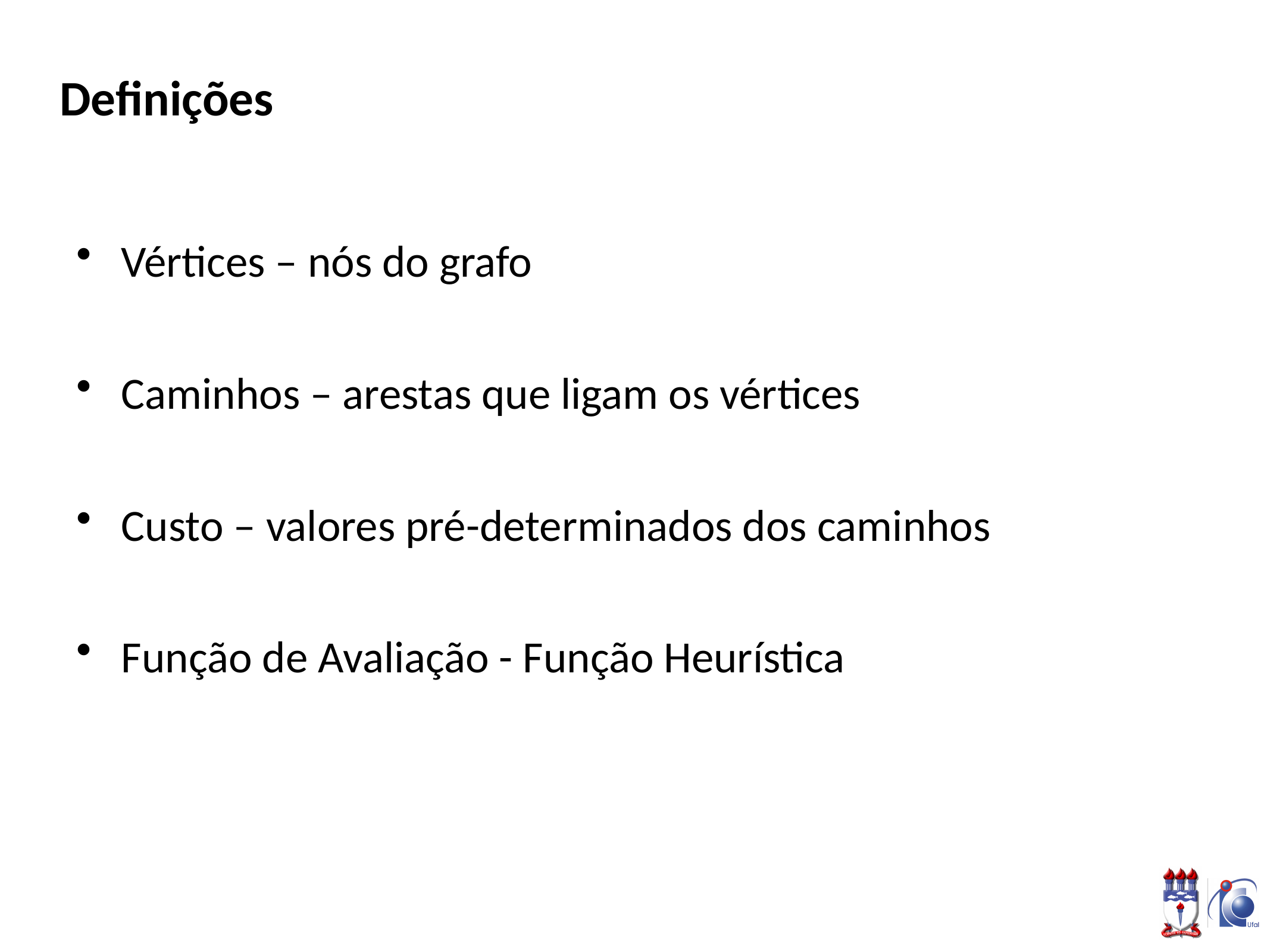

# Definições

Vértices – nós do grafo

Caminhos – arestas que ligam os vértices

Custo – valores pré-determinados dos caminhos

Função de Avaliação - Função Heurística